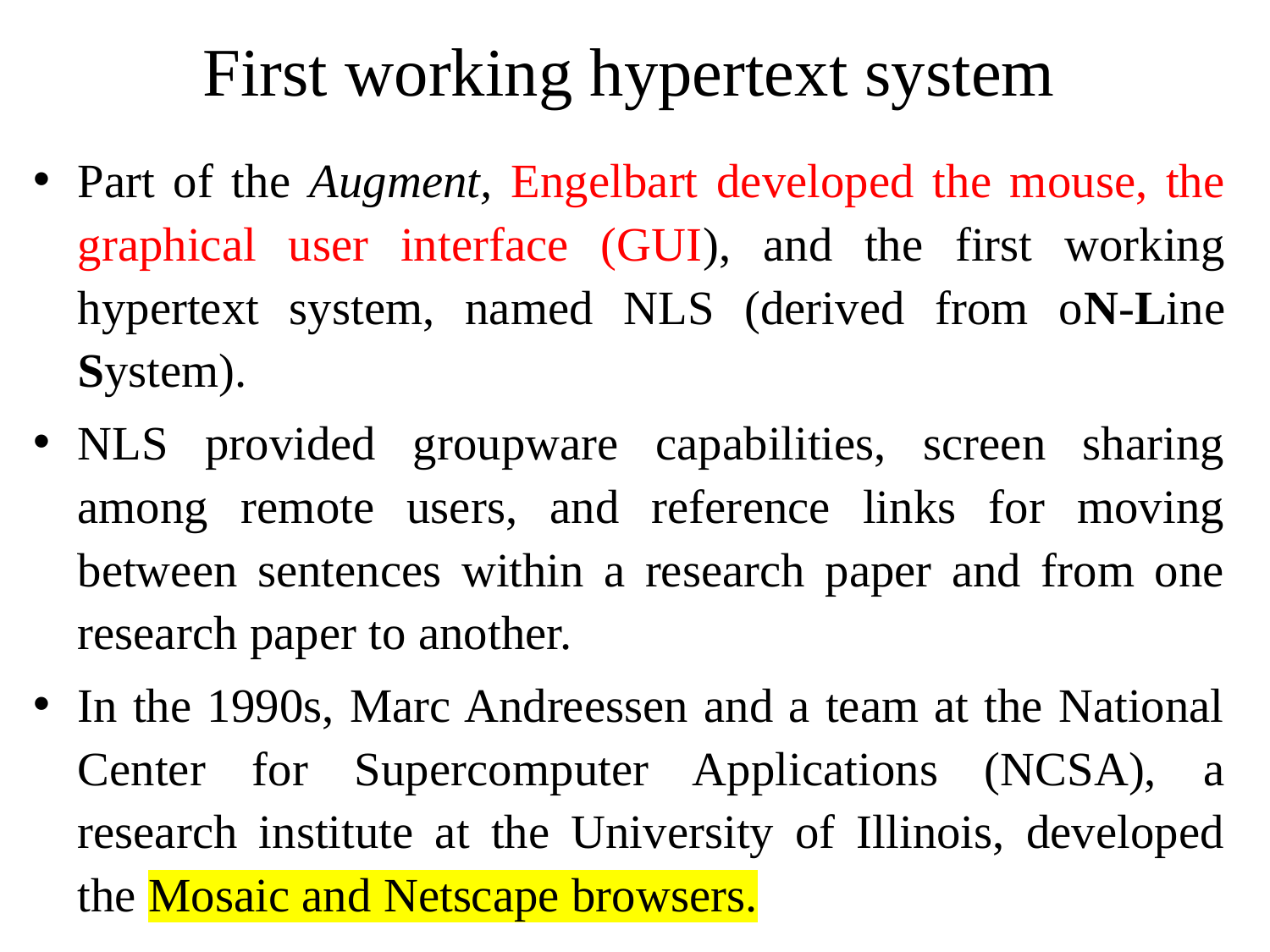

# First working hypertext system
Part of the Augment, Engelbart developed the mouse, the graphical user interface (GUI), and the first working hypertext system, named NLS (derived from oN-Line System).
NLS provided groupware capabilities, screen sharing among remote users, and reference links for moving between sentences within a research paper and from one research paper to another.
In the 1990s, Marc Andreessen and a team at the National Center for Supercomputer Applications (NCSA), a research institute at the University of Illinois, developed the Mosaic and Netscape browsers.